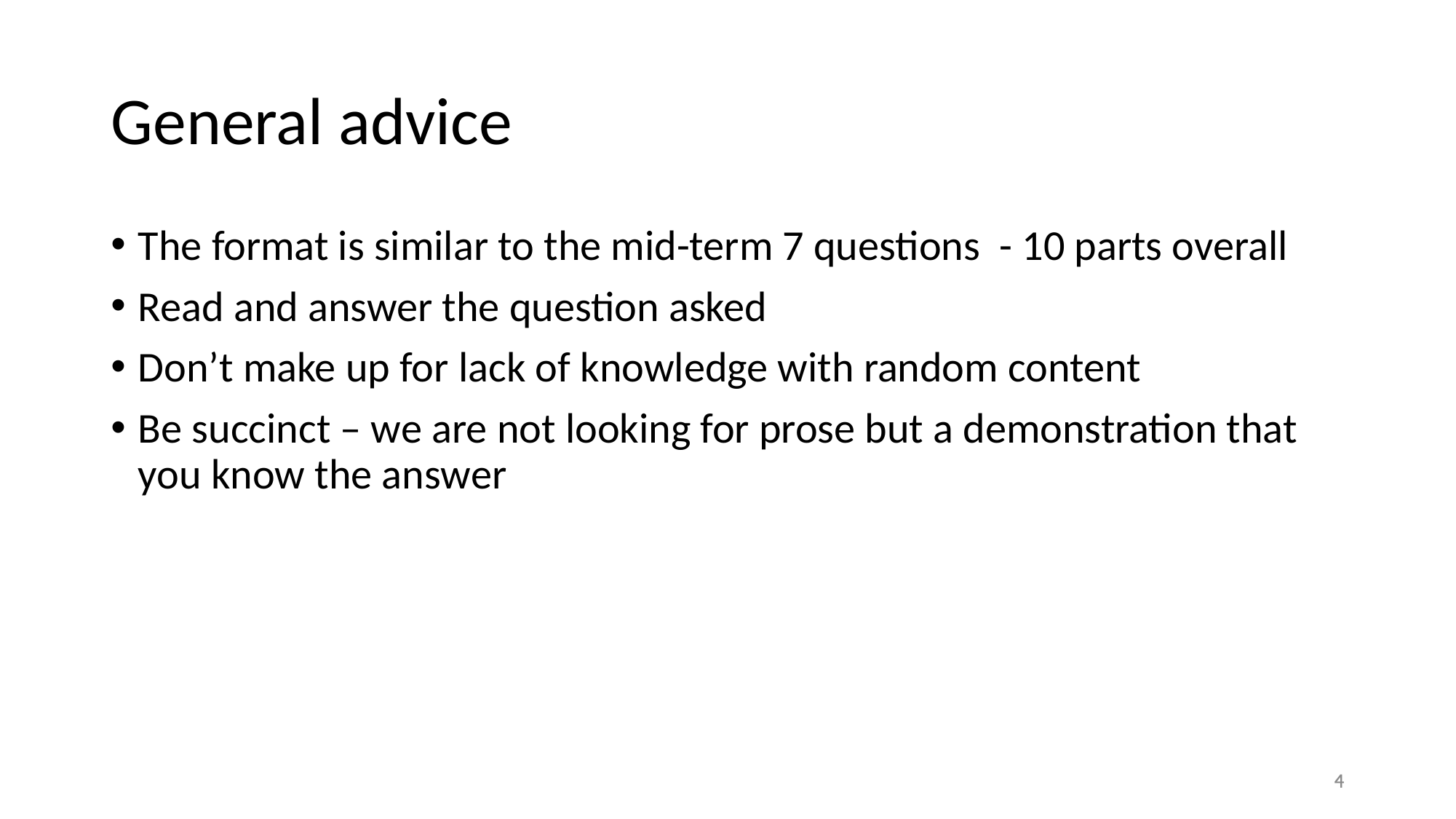

# General advice
The format is similar to the mid-term 7 questions  - 10 parts overall
Read and answer the question asked
Don’t make up for lack of knowledge with random content
Be succinct – we are not looking for prose but a demonstration that you know the answer

4